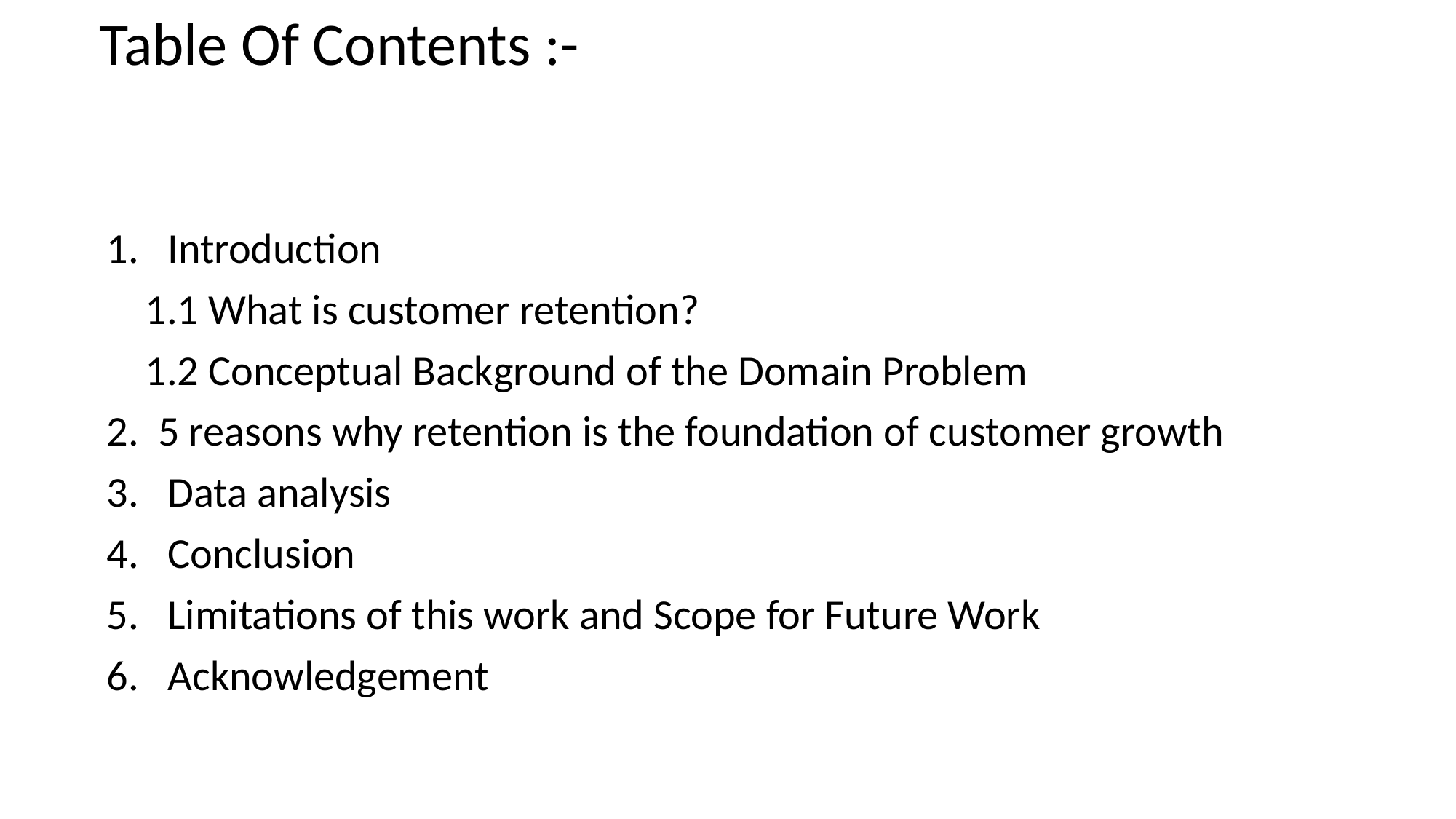

# Table Of Contents :-

1.   Introduction
    1.1 What is customer retention?
    1.2 Conceptual Background of the Domain Problem
2.  5 reasons why retention is the foundation of customer growth
3.   Data analysis
4.   Conclusion
5.   Limitations of this work and Scope for Future Work
6.   Acknowledgement